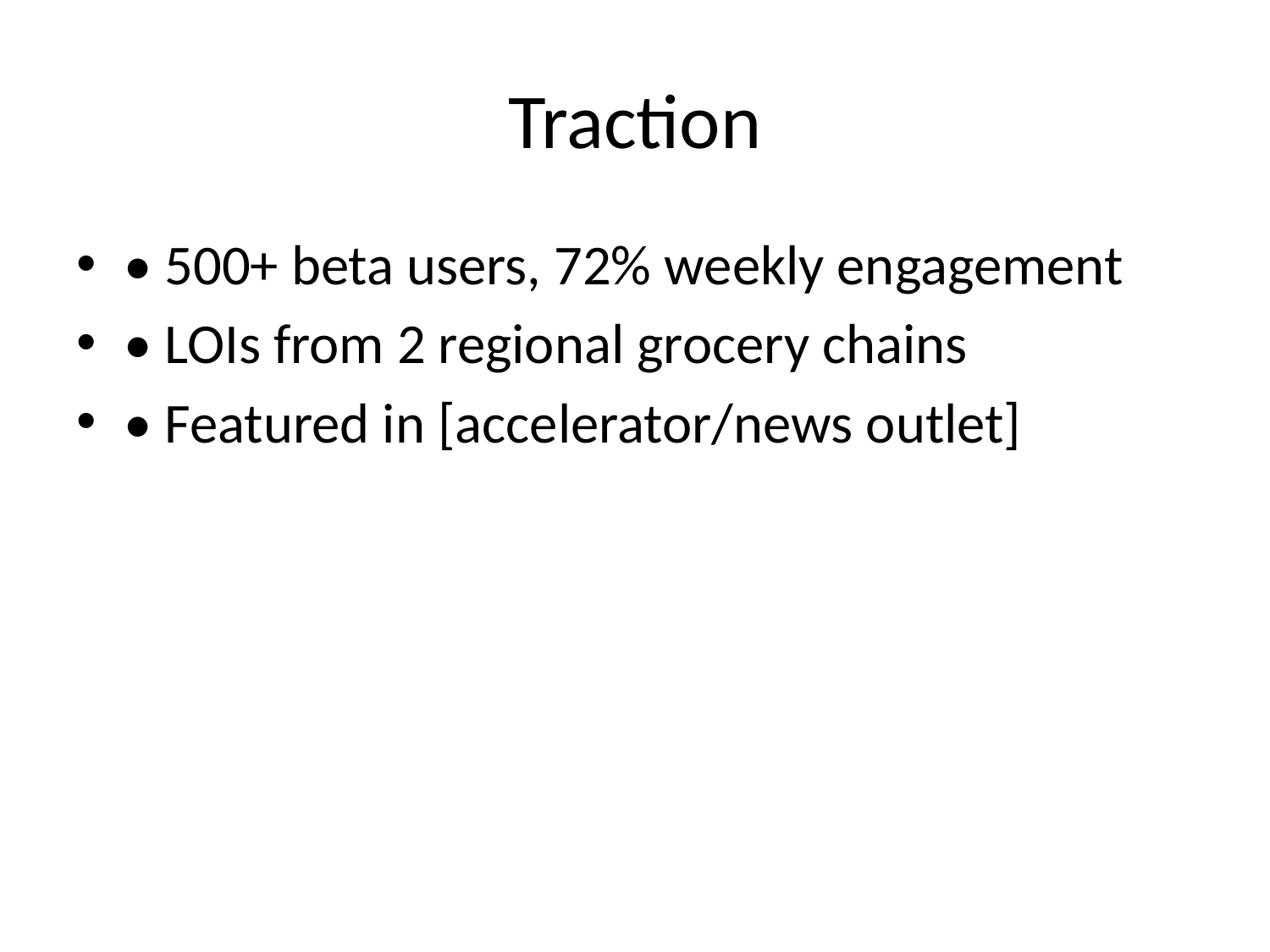

# Traction
• 500+ beta users, 72% weekly engagement
• LOIs from 2 regional grocery chains
• Featured in [accelerator/news outlet]